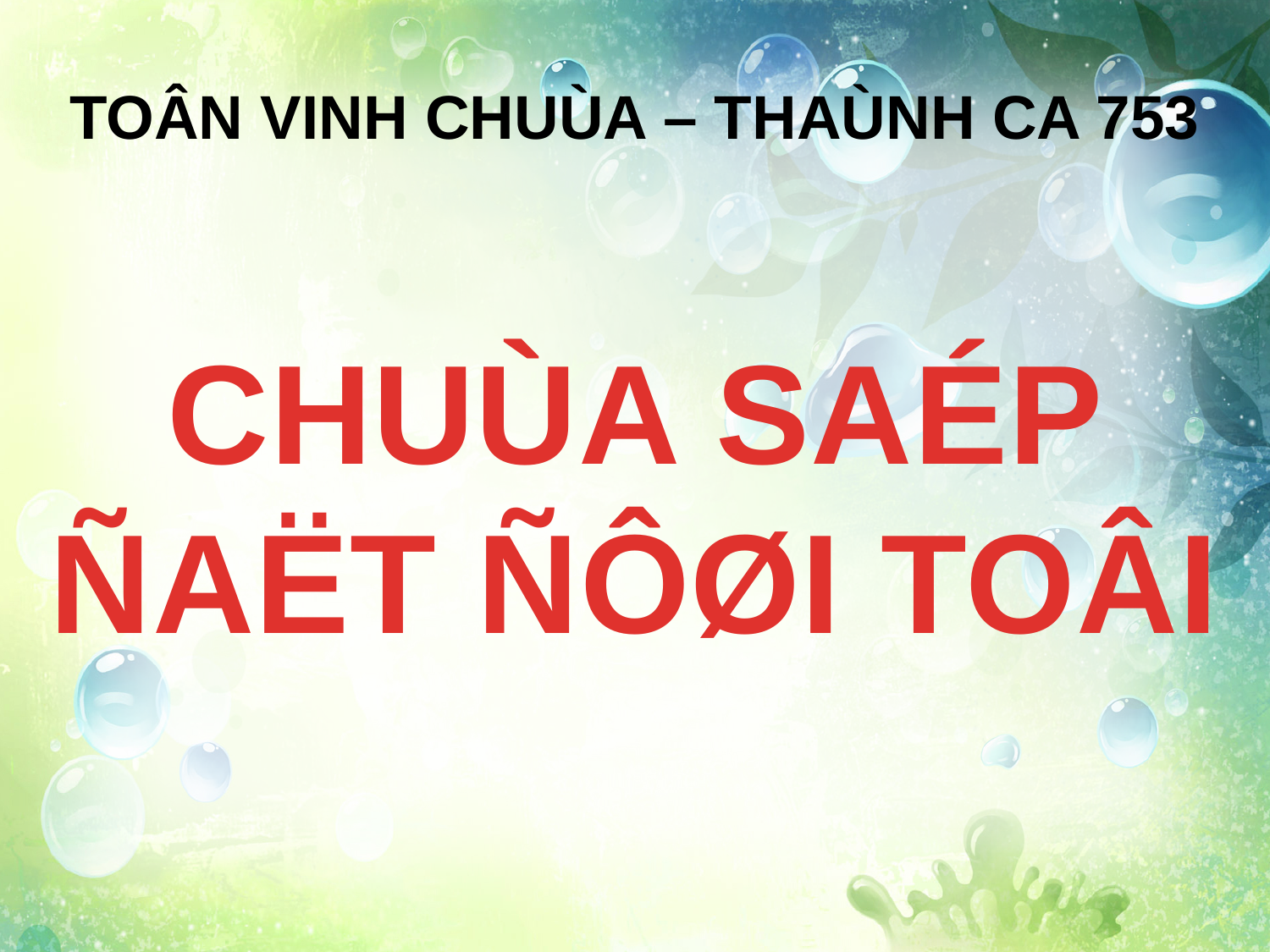

TOÂN VINH CHUÙA – THAÙNH CA 753
CHUÙA SAÉP ÑAËT ÑÔØI TOÂI